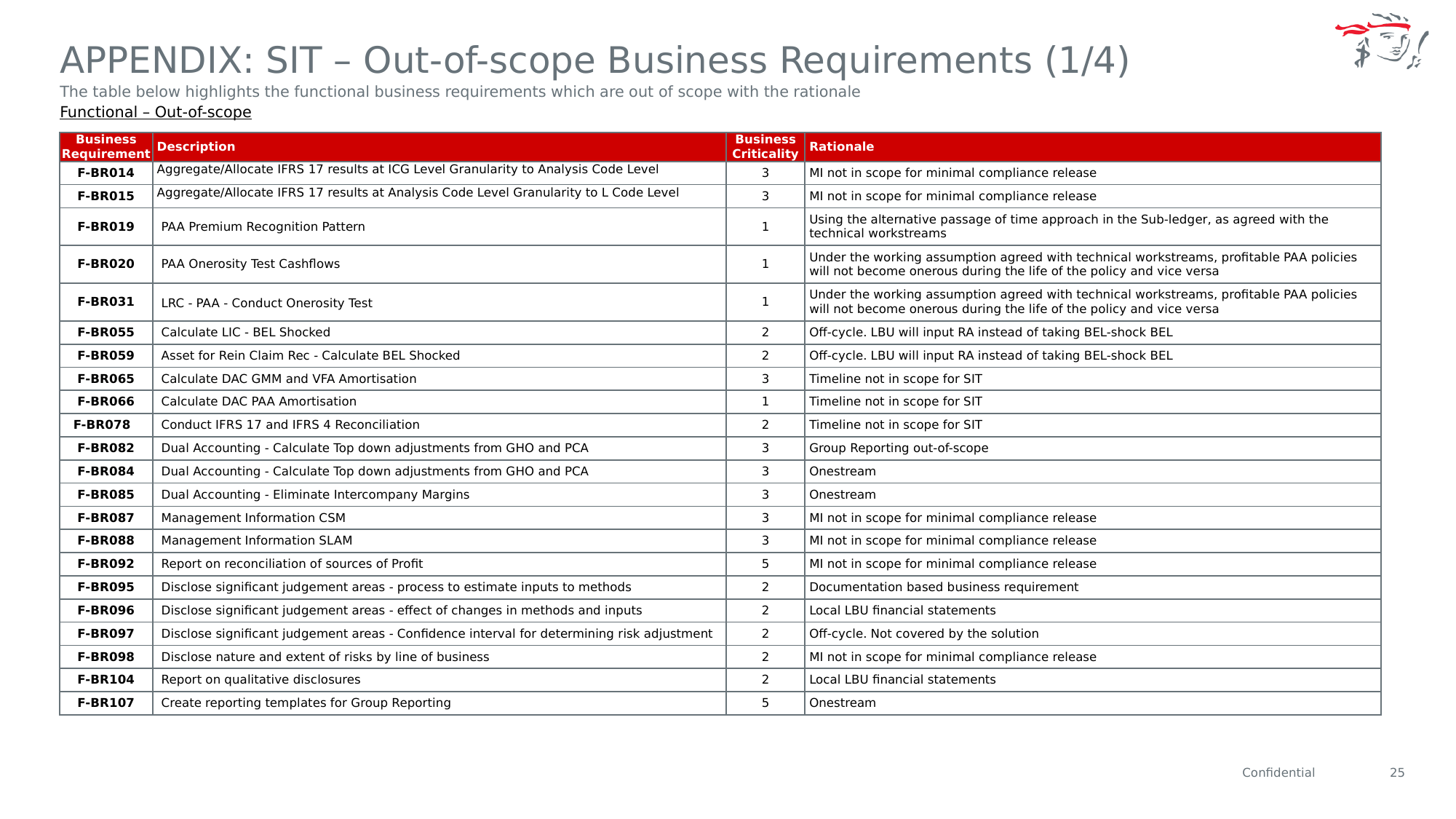

APPENDIX: SIT – Out-of-scope Business Requirements (1/4)
The table below highlights the functional business requirements which are out of scope with the rationale
Functional – Out-of-scope
| Business Requirement | Description | Business Criticality | Rationale |
| --- | --- | --- | --- |
| F-BR014 | Aggregate/Allocate IFRS 17 results at ICG Level Granularity to Analysis Code Level | 3 | MI not in scope for minimal compliance release |
| F-BR015 | Aggregate/Allocate IFRS 17 results at Analysis Code Level Granularity to L Code Level | 3 | MI not in scope for minimal compliance release |
| F-BR019 | PAA Premium Recognition Pattern | 1 | Using the alternative passage of time approach in the Sub-ledger, as agreed with the technical workstreams |
| F-BR020 | PAA Onerosity Test Cashflows | 1 | Under the working assumption agreed with technical workstreams, profitable PAA policies will not become onerous during the life of the policy and vice versa |
| F-BR031 | LRC - PAA - Conduct Onerosity Test | 1 | Under the working assumption agreed with technical workstreams, profitable PAA policies will not become onerous during the life of the policy and vice versa |
| F-BR055 | Calculate LIC - BEL Shocked | 2 | Off-cycle. LBU will input RA instead of taking BEL-shock BEL |
| F-BR059 | Asset for Rein Claim Rec - Calculate BEL Shocked | 2 | Off-cycle. LBU will input RA instead of taking BEL-shock BEL |
| F-BR065 | Calculate DAC GMM and VFA Amortisation | 3 | Timeline not in scope for SIT |
| F-BR066 | Calculate DAC PAA Amortisation | 1 | Timeline not in scope for SIT |
| F-BR078 | Conduct IFRS 17 and IFRS 4 Reconciliation | 2 | Timeline not in scope for SIT |
| F-BR082 | Dual Accounting - Calculate Top down adjustments from GHO and PCA | 3 | Group Reporting out-of-scope |
| F-BR084 | Dual Accounting - Calculate Top down adjustments from GHO and PCA | 3 | Onestream |
| F-BR085 | Dual Accounting - Eliminate Intercompany Margins | 3 | Onestream |
| F-BR087 | Management Information CSM | 3 | MI not in scope for minimal compliance release |
| F-BR088 | Management Information SLAM | 3 | MI not in scope for minimal compliance release |
| F-BR092 | Report on reconciliation of sources of Profit | 5 | MI not in scope for minimal compliance release |
| F-BR095 | Disclose significant judgement areas - process to estimate inputs to methods | 2 | Documentation based business requirement |
| F-BR096 | Disclose significant judgement areas - effect of changes in methods and inputs | 2 | Local LBU financial statements |
| F-BR097 | Disclose significant judgement areas - Confidence interval for determining risk adjustment | 2 | Off-cycle. Not covered by the solution |
| F-BR098 | Disclose nature and extent of risks by line of business | 2 | MI not in scope for minimal compliance release |
| F-BR104 | Report on qualitative disclosures | 2 | Local LBU financial statements |
| F-BR107 | Create reporting templates for Group Reporting | 5 | Onestream |